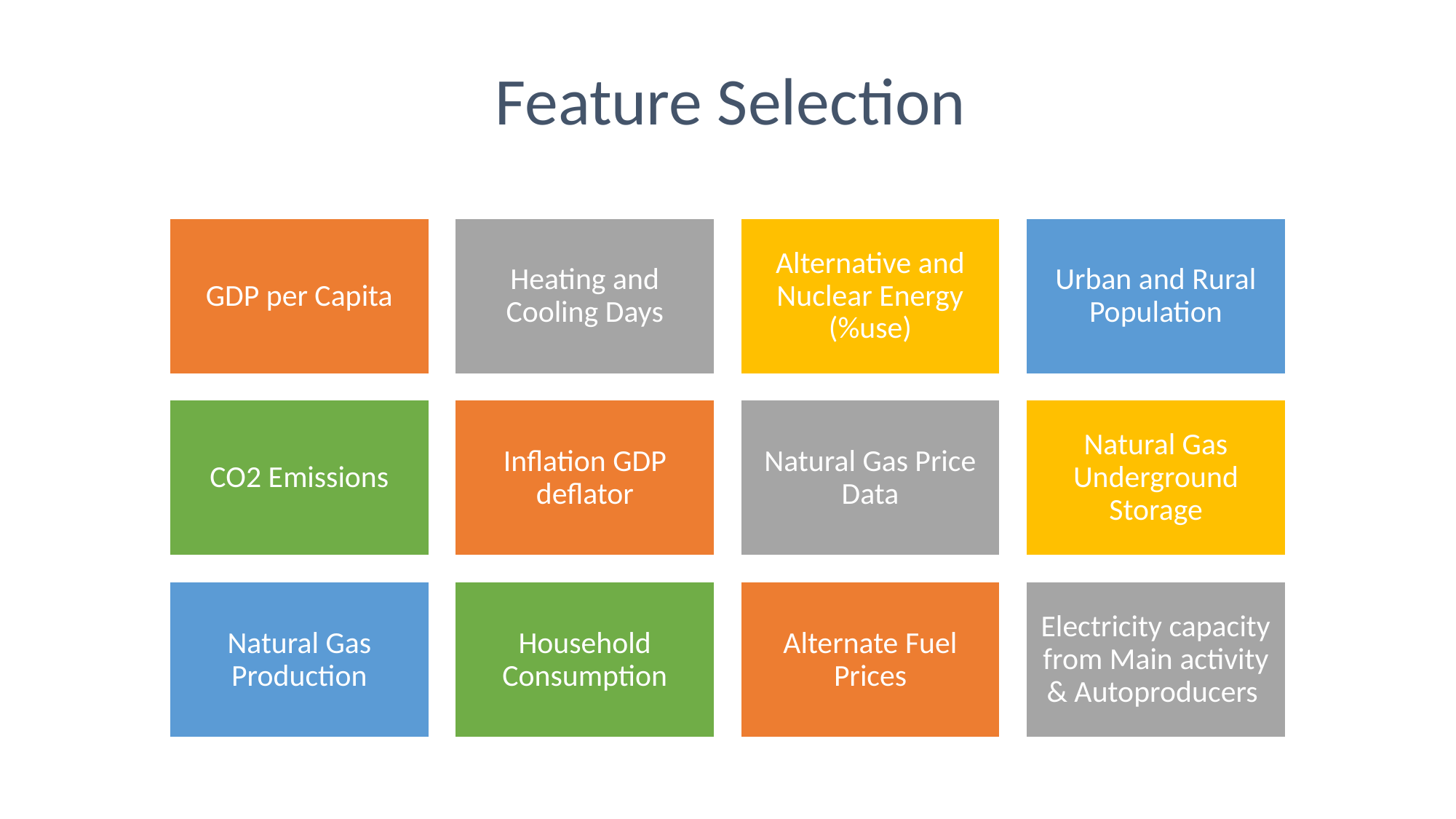

# Feature Selection
GDP per Capita
Heating and Cooling Days
Alternative and Nuclear Energy (%use)
Urban and Rural Population
CO2 Emissions
Inflation GDP deflator
Natural Gas Price Data
Natural Gas Underground Storage
Natural Gas Production
Household Consumption
Alternate Fuel Prices
Electricity capacity from Main activity & Autoproducers